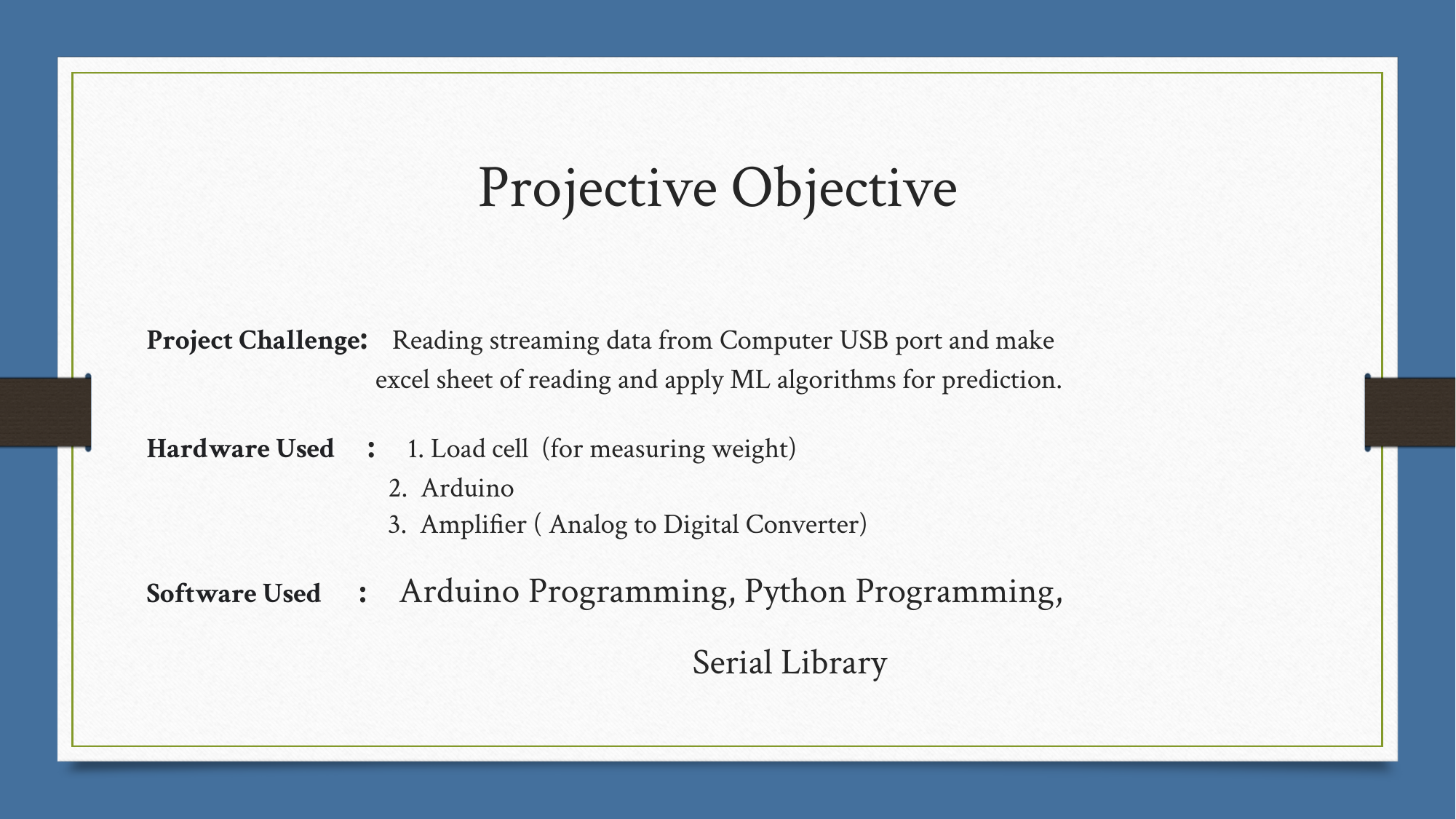

# Projective Objective
Project Challenge:   Reading streaming data from Computer USB port and make
                                    excel sheet of reading and apply ML algorithms for prediction.
Hardware Used    :    1. Load cell  (for measuring weight)
                                      2.  Arduino
                                      3.  Amplifier ( Analog to Digital Converter)
Software Used     :    Arduino Programming, Python Programming,
					Serial Library